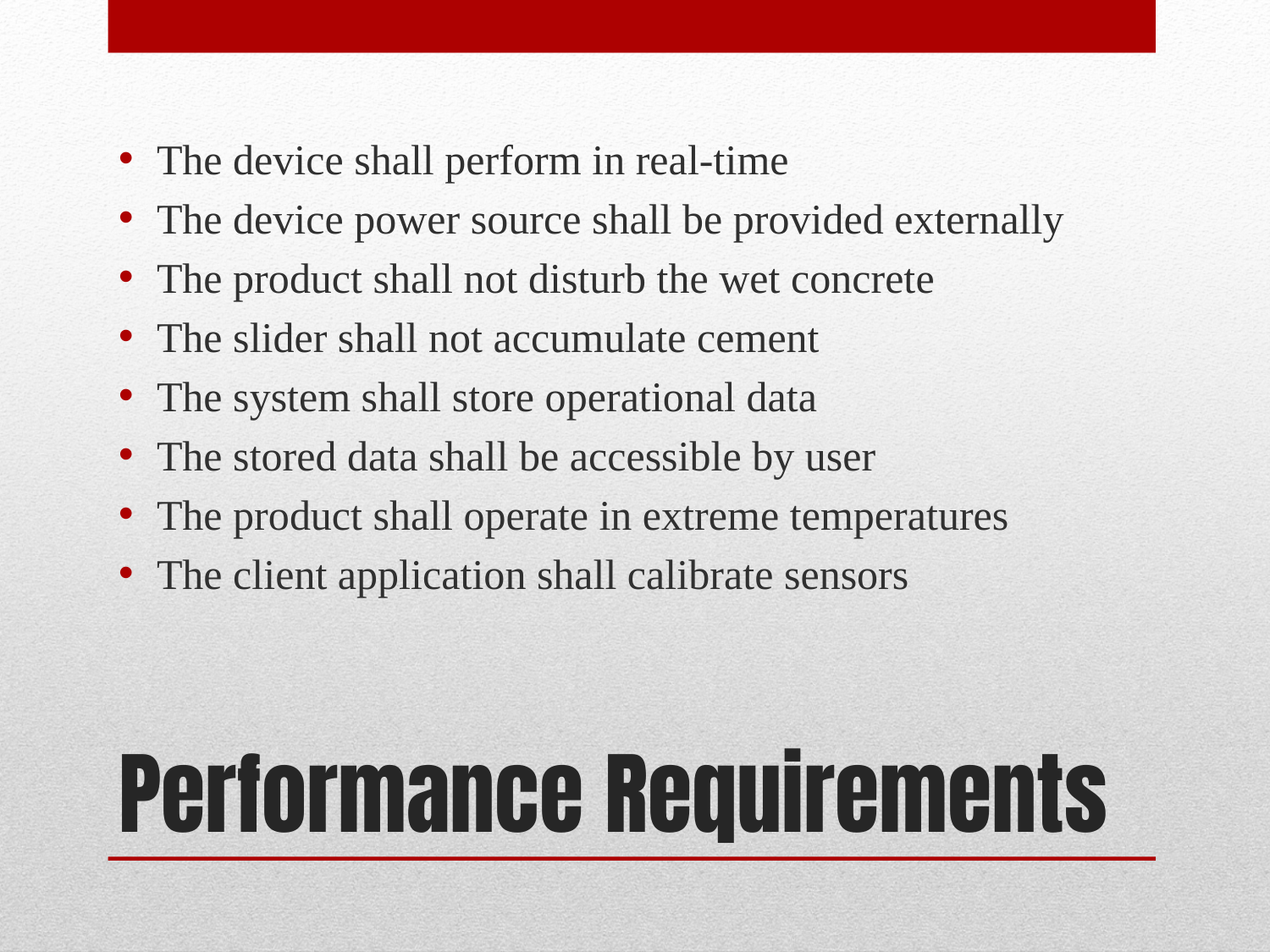

The device shall perform in real-time
The device power source shall be provided externally
The product shall not disturb the wet concrete
The slider shall not accumulate cement
The system shall store operational data
The stored data shall be accessible by user
The product shall operate in extreme temperatures
The client application shall calibrate sensors
# Performance Requirements